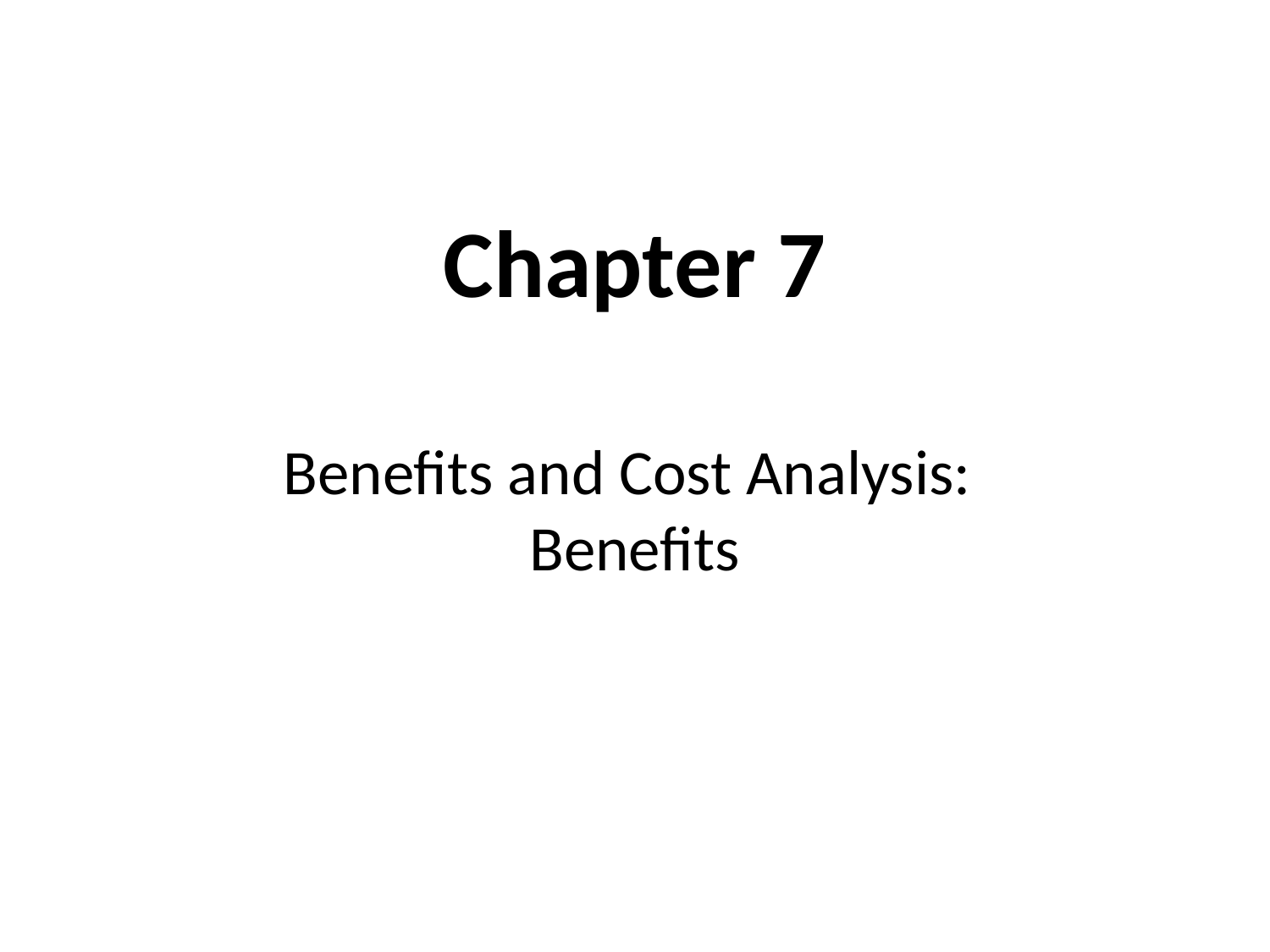

Chapter 7
Benefits and Cost Analysis:
Benefits